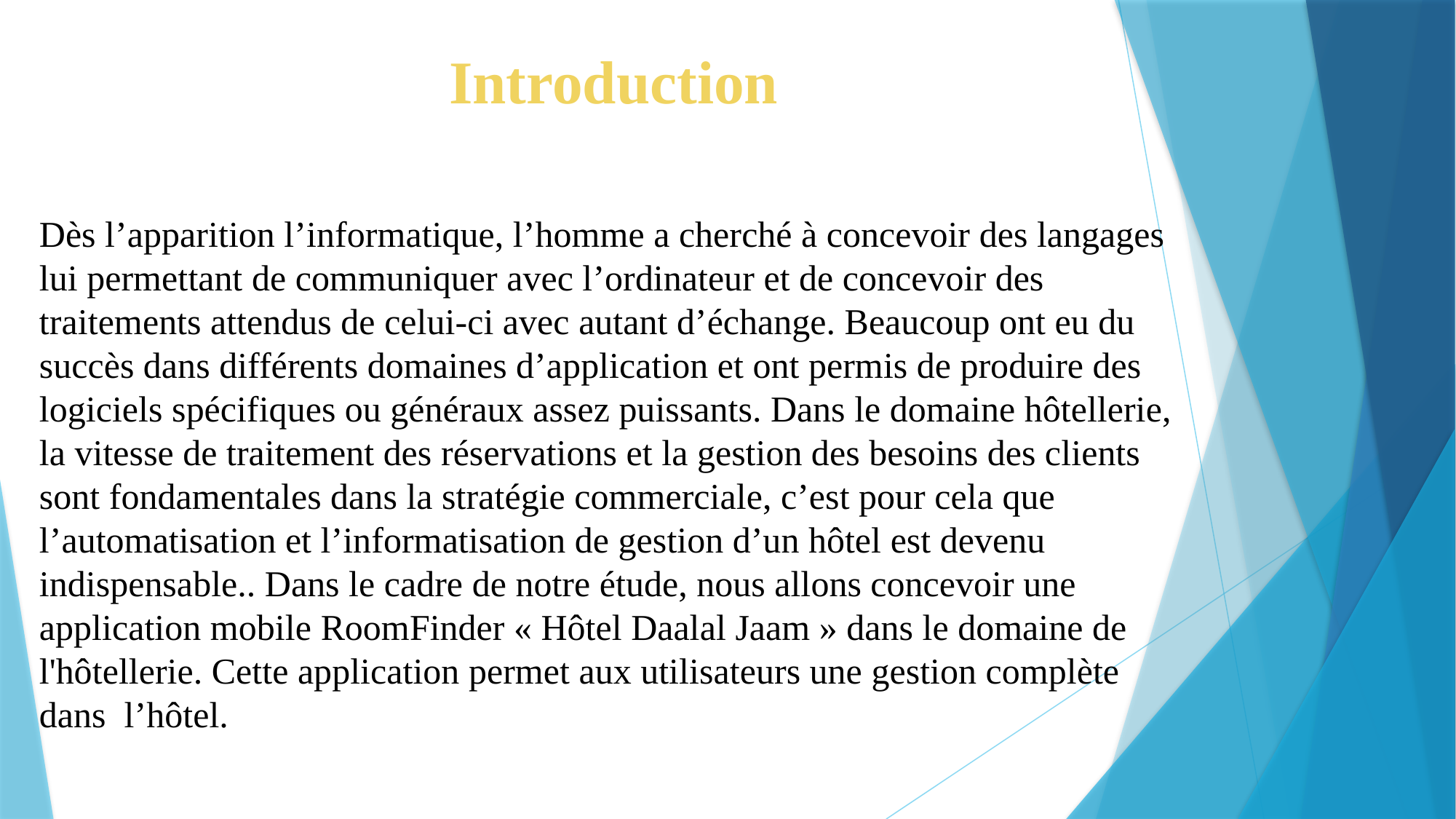

Introduction
Dès l’apparition l’informatique, l’homme a cherché à concevoir des langages lui permettant de communiquer avec l’ordinateur et de concevoir des traitements attendus de celui-ci avec autant d’échange. Beaucoup ont eu du succès dans différents domaines d’application et ont permis de produire des logiciels spécifiques ou généraux assez puissants. Dans le domaine hôtellerie, la vitesse de traitement des réservations et la gestion des besoins des clients sont fondamentales dans la stratégie commerciale, c’est pour cela que l’automatisation et l’informatisation de gestion d’un hôtel est devenu indispensable.. Dans le cadre de notre étude, nous allons concevoir une application mobile RoomFinder « Hôtel Daalal Jaam » dans le domaine de l'hôtellerie. Cette application permet aux utilisateurs une gestion complète dans  l’hôtel.